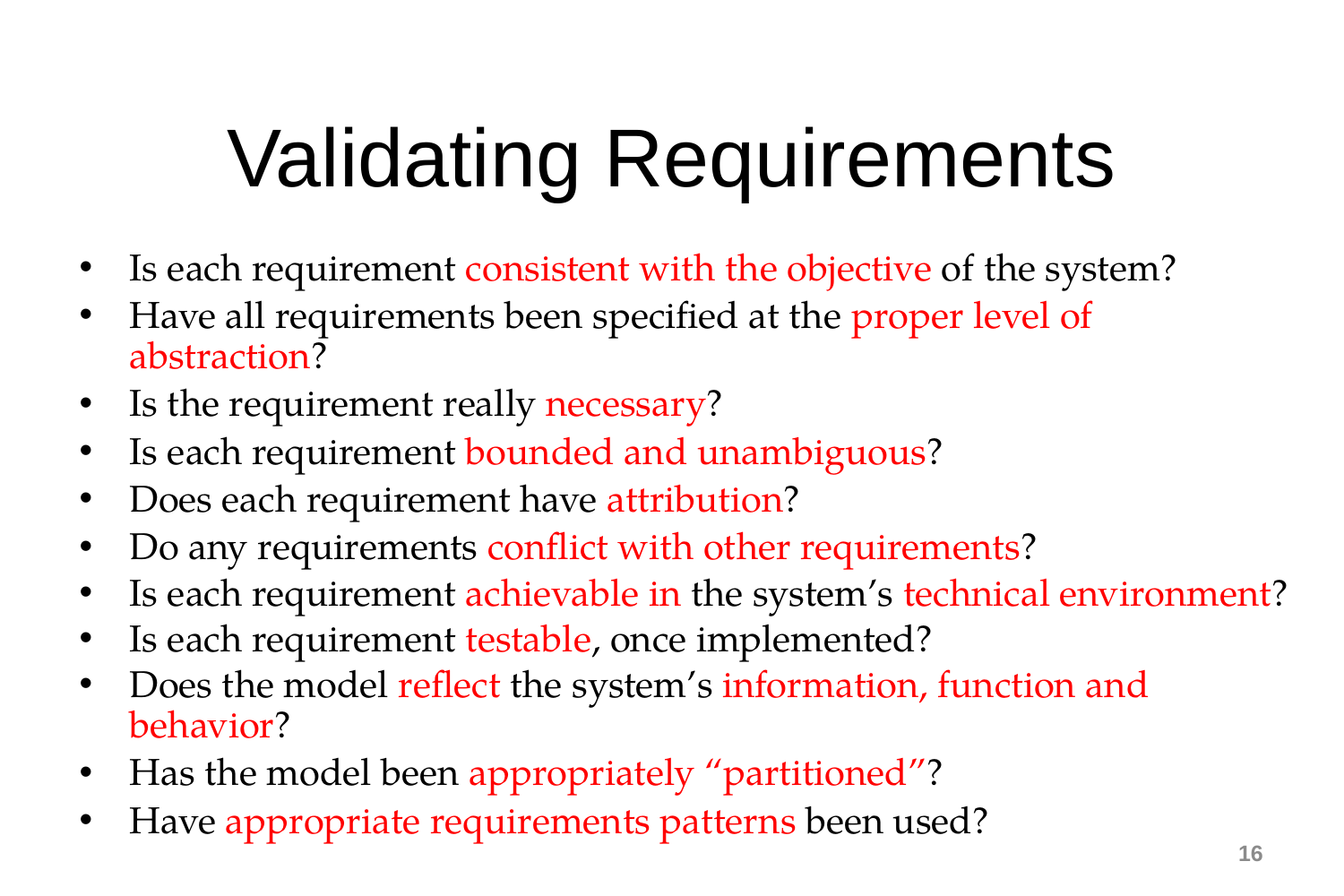

Validating Requirements
Is each requirement consistent with the objective of the system?
Have all requirements been specified at the proper level of abstraction?
Is the requirement really necessary?
Is each requirement bounded and unambiguous?
Does each requirement have attribution?
Do any requirements conflict with other requirements?
Is each requirement achievable in the system’s technical environment?
Is each requirement testable, once implemented?
Does the model reflect the system’s information, function and behavior?
Has the model been appropriately “partitioned”?
Have appropriate requirements patterns been used?
16